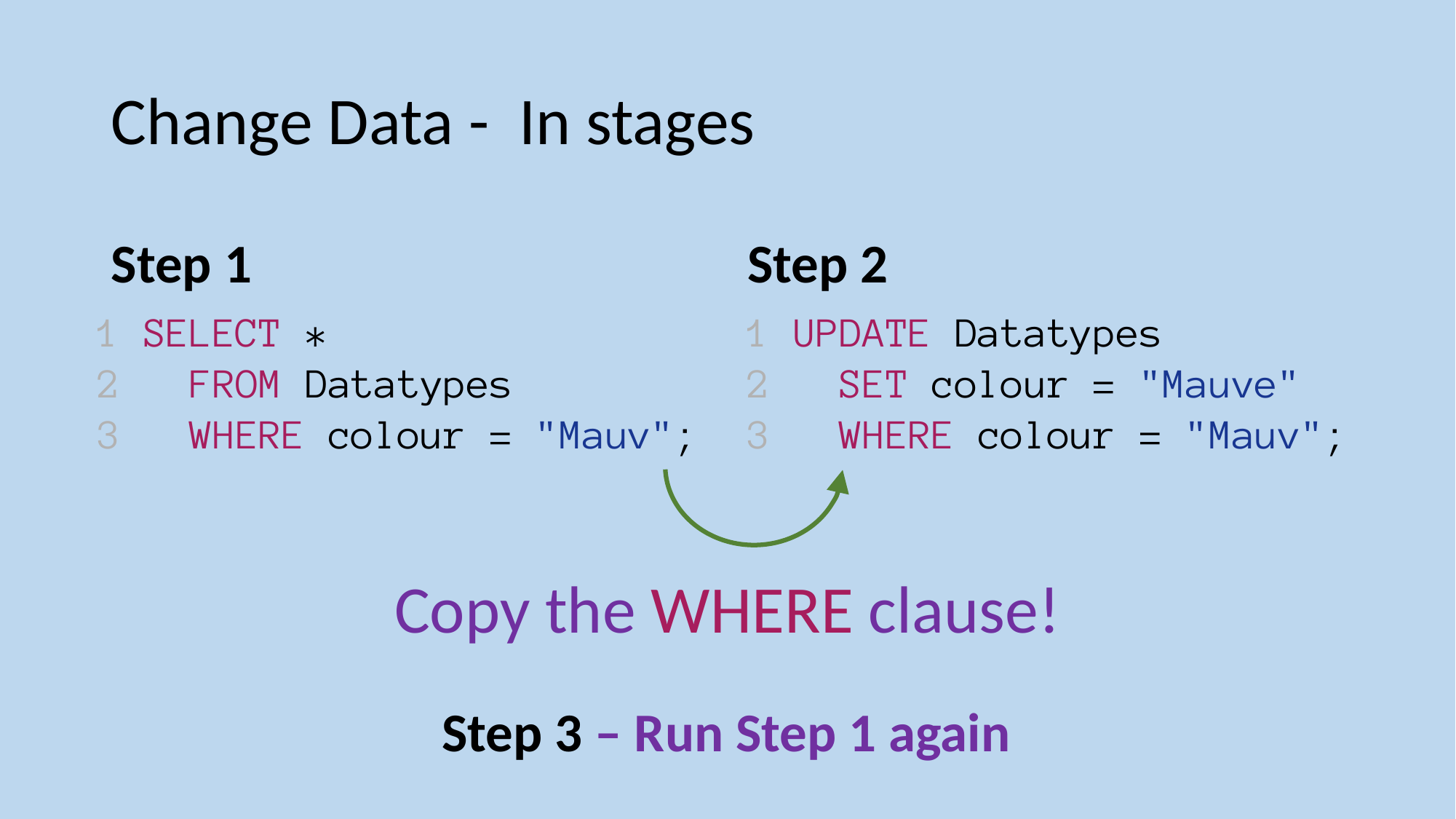

# Change Data -  In stages
Step 1
Step 2
1 SELECT *
2   FROM Datatypes
3   WHERE colour = "Mauv";

1 UPDATE Datatypes
2   SET colour = "Mauve"
3   WHERE colour = "Mauv";

Copy the WHERE clause!
Step 3 – Run Step 1 again